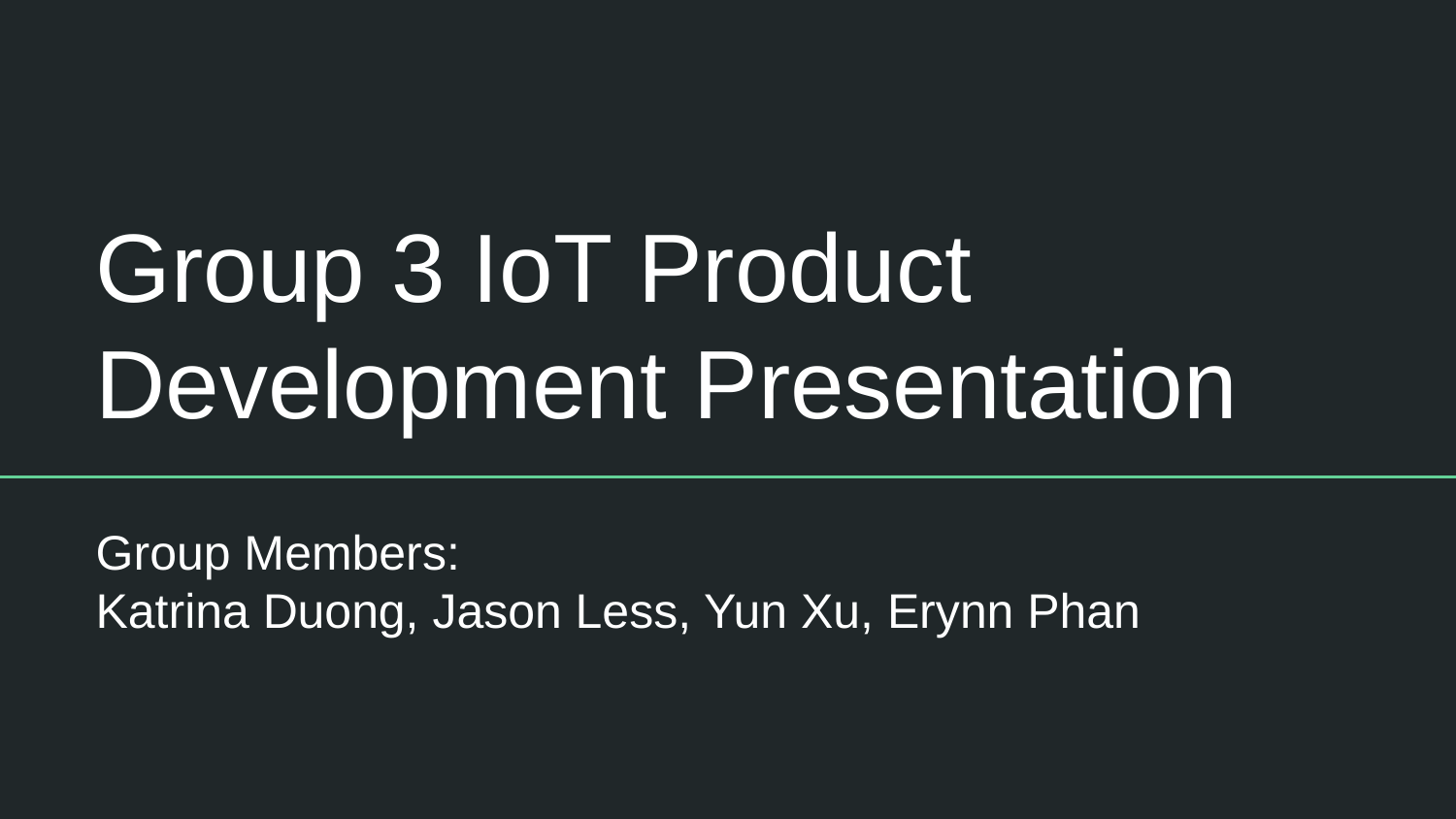

# Group 3 IoT Product Development Presentation
Group Members:
Katrina Duong, Jason Less, Yun Xu, Erynn Phan